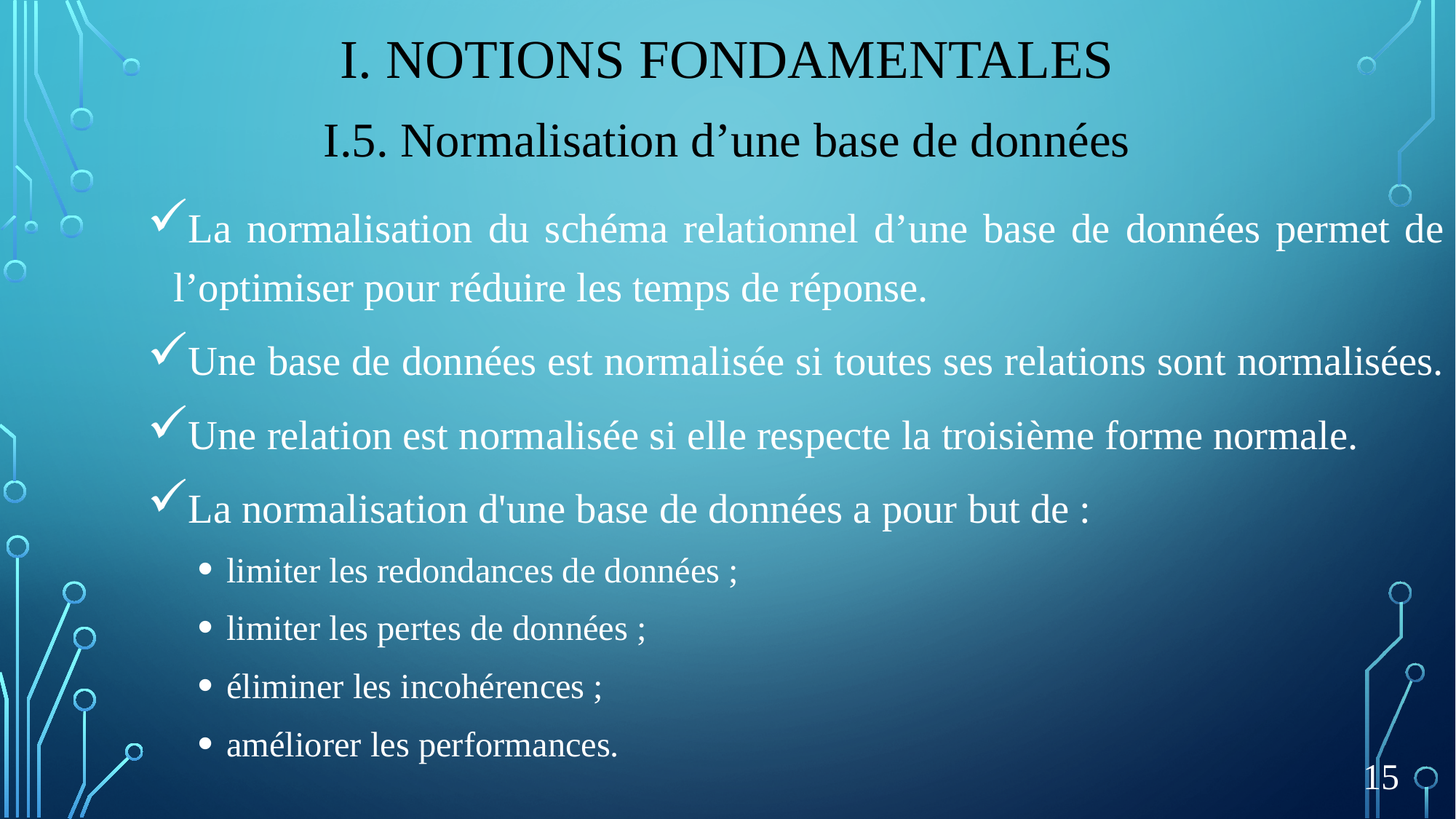

# I. Notions fondamentales
I.5. Normalisation d’une base de données
La normalisation du schéma relationnel d’une base de données permet de l’optimiser pour réduire les temps de réponse.
Une base de données est normalisée si toutes ses relations sont normalisées.
Une relation est normalisée si elle respecte la troisième forme normale.
La normalisation d'une base de données a pour but de :
limiter les redondances de données ;
limiter les pertes de données ;
éliminer les incohérences ;
améliorer les performances.
15